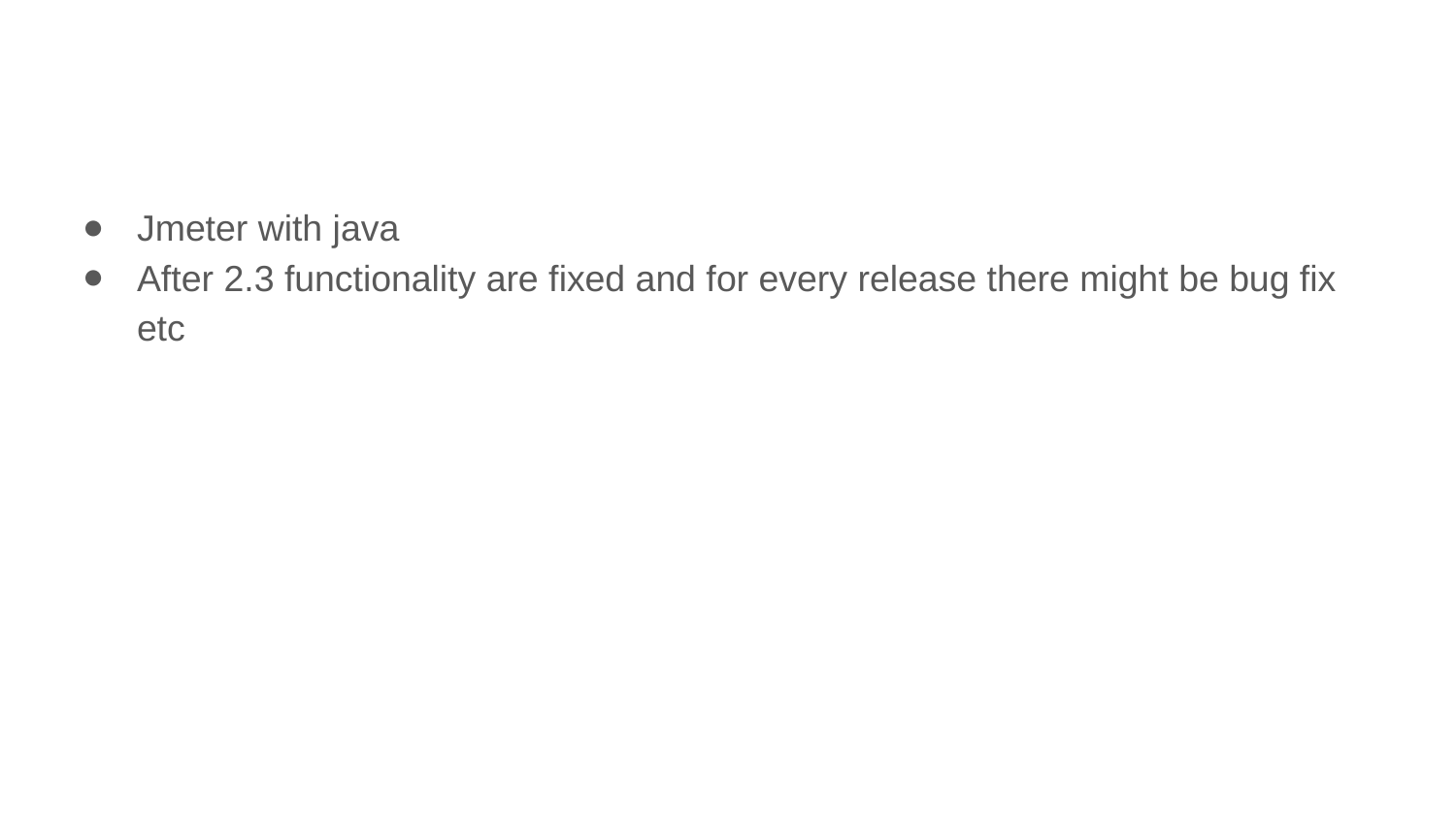

#
Jmeter with java
After 2.3 functionality are fixed and for every release there might be bug fix etc